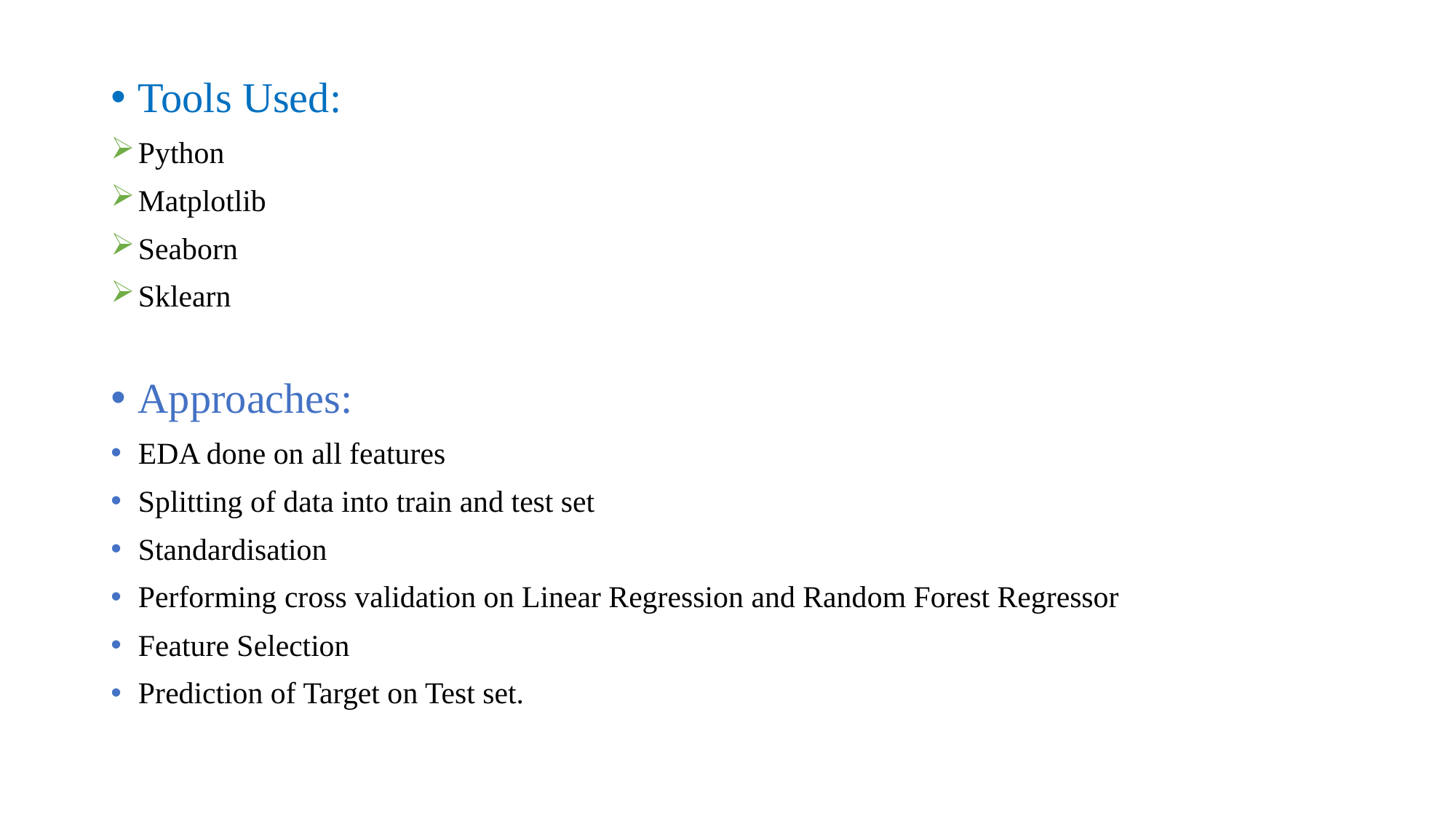

Tools Used:
Python
Matplotlib
Seaborn
Sklearn

Approaches:
EDA done on all features
Splitting of data into train and test set
Standardisation
Performing cross validation on Linear Regression and Random Forest Regressor
Feature Selection
Prediction of Target on Test set.